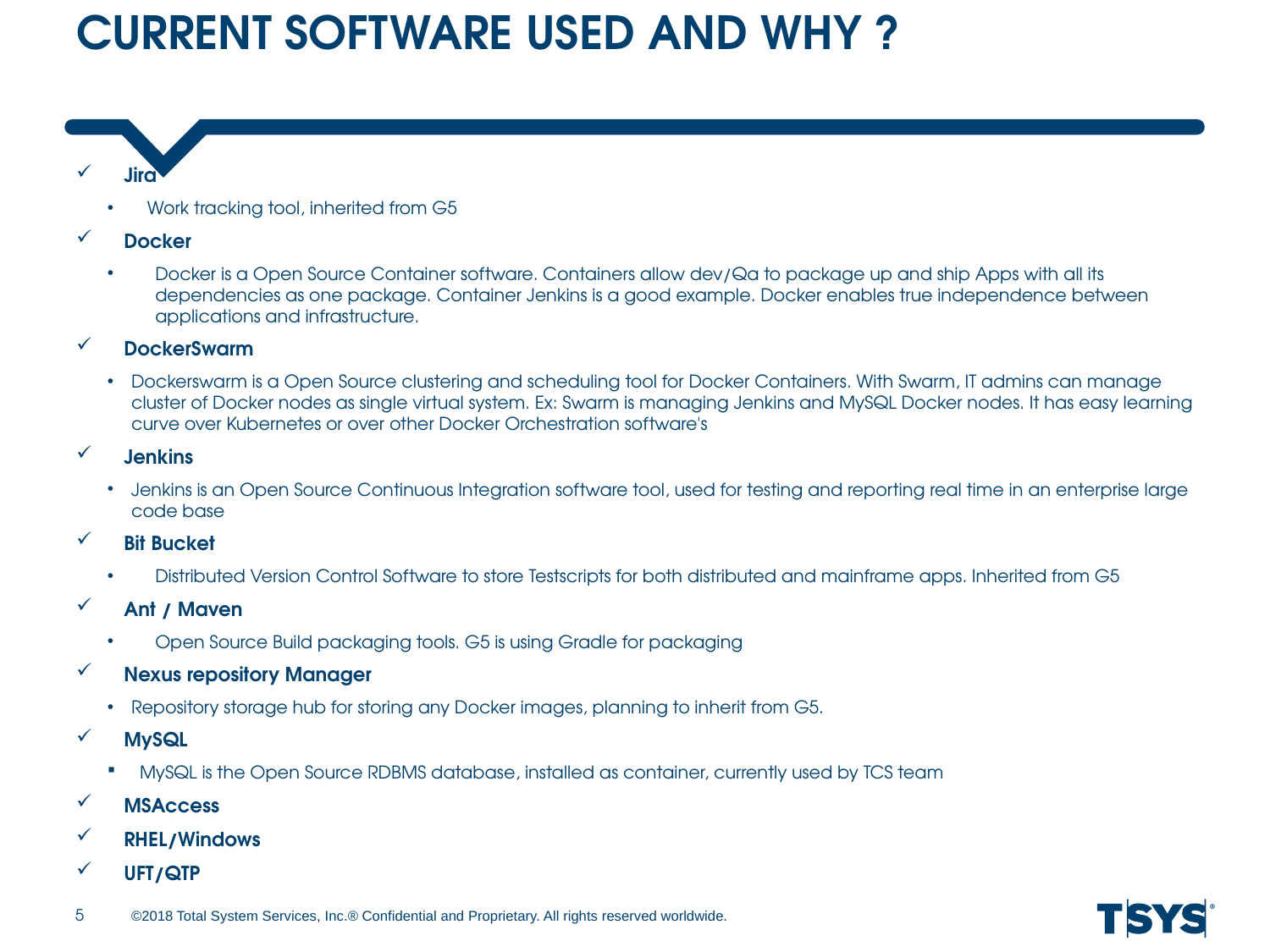

# Current software used and why ?
Jira
Work tracking tool, inherited from G5
Docker
Docker is a Open Source Container software. Containers allow dev/Qa to package up and ship Apps with all its dependencies as one package. Container Jenkins is a good example. Docker enables true independence between applications and infrastructure.
DockerSwarm
Dockerswarm is a Open Source clustering and scheduling tool for Docker Containers. With Swarm, IT admins can manage cluster of Docker nodes as single virtual system. Ex: Swarm is managing Jenkins and MySQL Docker nodes. It has easy learning curve over Kubernetes or over other Docker Orchestration software's
Jenkins
Jenkins is an Open Source Continuous Integration software tool, used for testing and reporting real time in an enterprise large code base
Bit Bucket
Distributed Version Control Software to store Testscripts for both distributed and mainframe apps. Inherited from G5
Ant / Maven
Open Source Build packaging tools. G5 is using Gradle for packaging
Nexus repository Manager
Repository storage hub for storing any Docker images, planning to inherit from G5.
MySQL
MySQL is the Open Source RDBMS database, installed as container, currently used by TCS team
MSAccess
RHEL/Windows
UFT/QTP

5
©2018 Total System Services, Inc.® Confidential and Proprietary. All rights reserved worldwide.